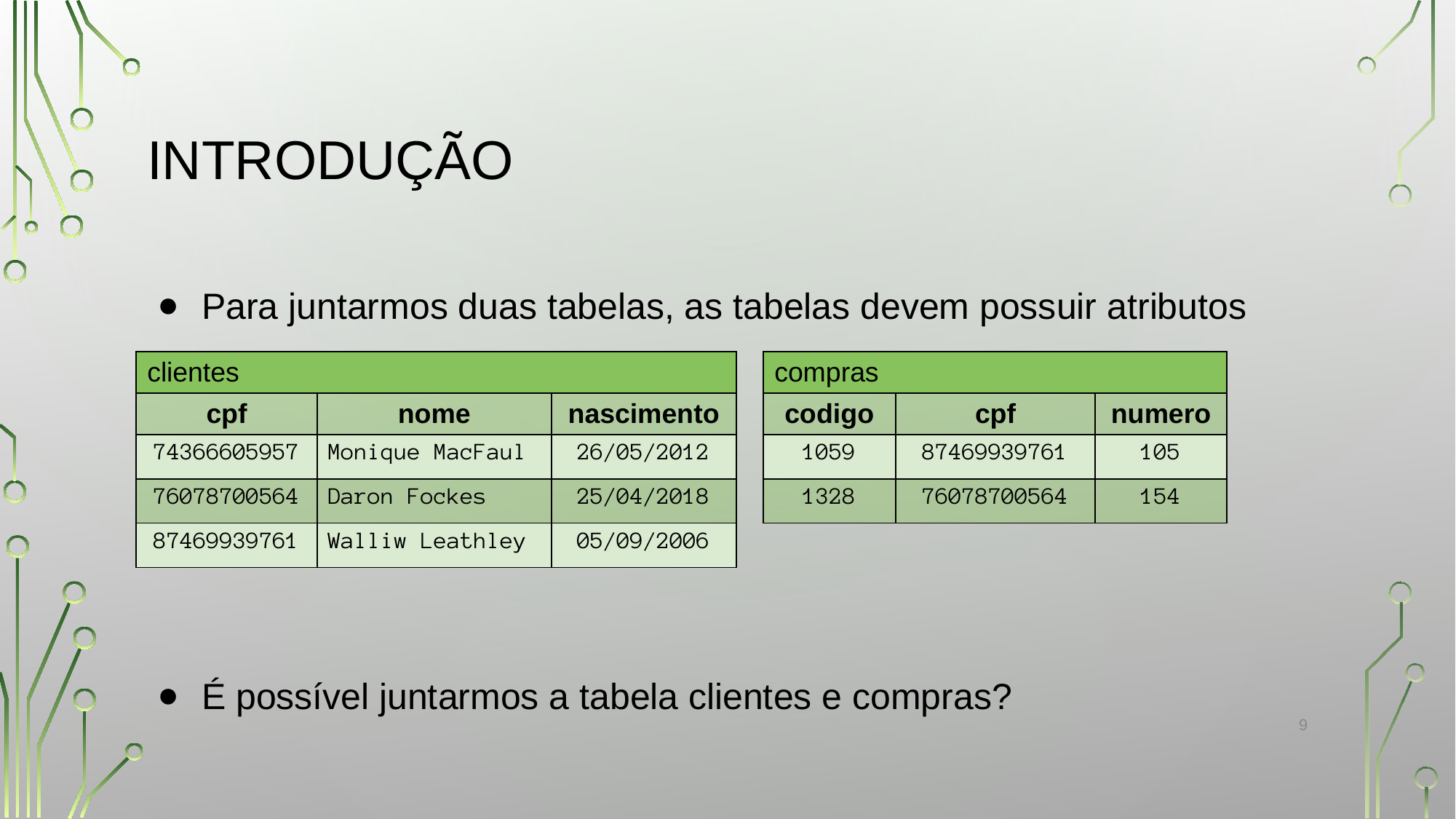

# INTRODUÇÃO
Para juntarmos duas tabelas, as tabelas devem possuir atributos em comum

É possível juntarmos a tabela clientes e compras?
| clientes |  |  |
| --- | --- | --- |
| cpf | nome | nascimento |
| 74366605957 | Monique MacFaul | 26/05/2012 |
| 76078700564 | Daron Fockes | 25/04/2018 |
| 87469939761 | Walliw Leathley | 05/09/2006 |
| compras |  |  |
| --- | --- | --- |
| codigo | cpf | numero |
| 1059 | 87469939761 | 105 |
| 1328 | 76078700564 | 154 |
9